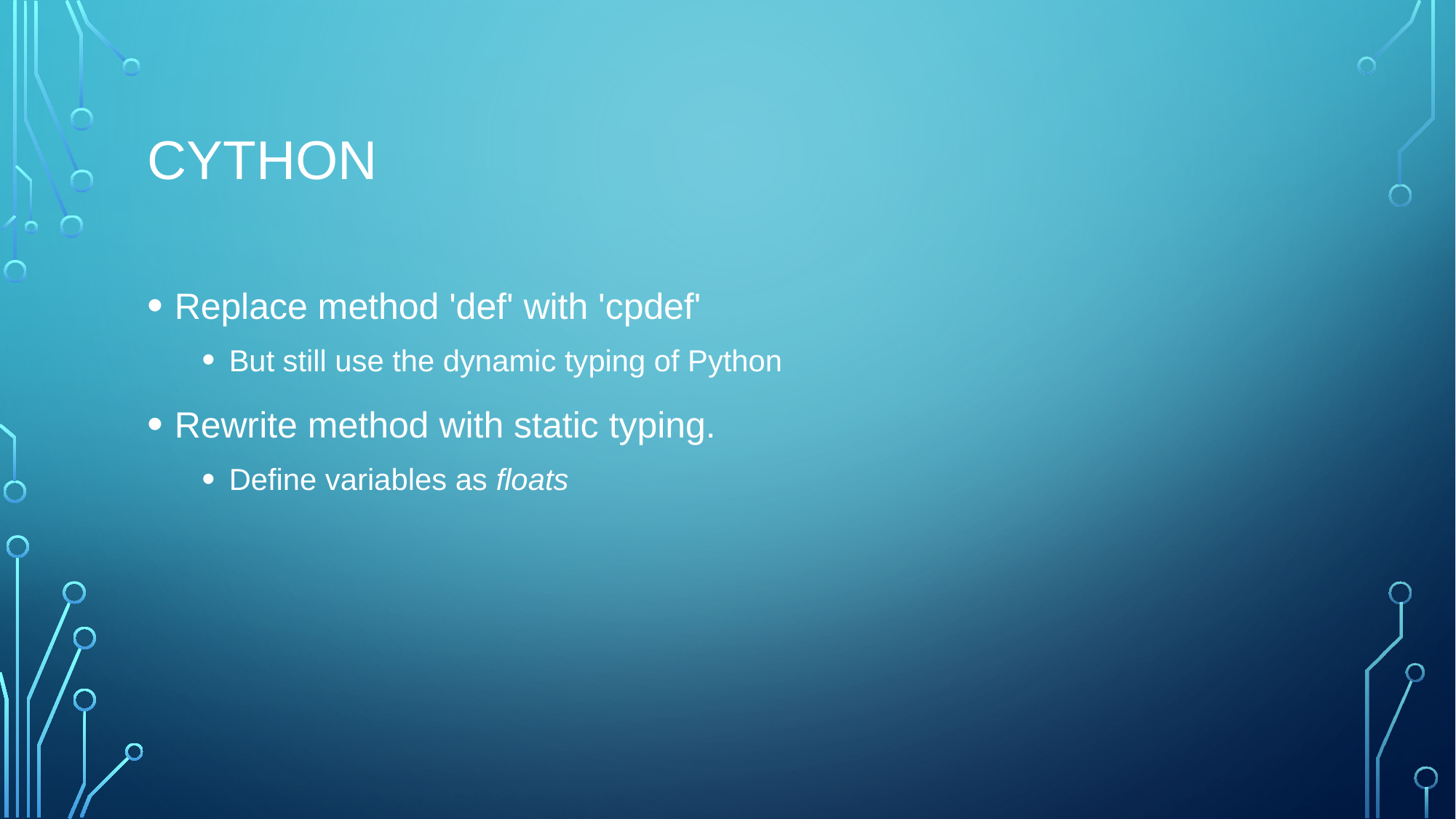

# Cython
Replace method 'def' with 'cpdef'
But still use the dynamic typing of Python
Rewrite method with static typing.
Define variables as floats